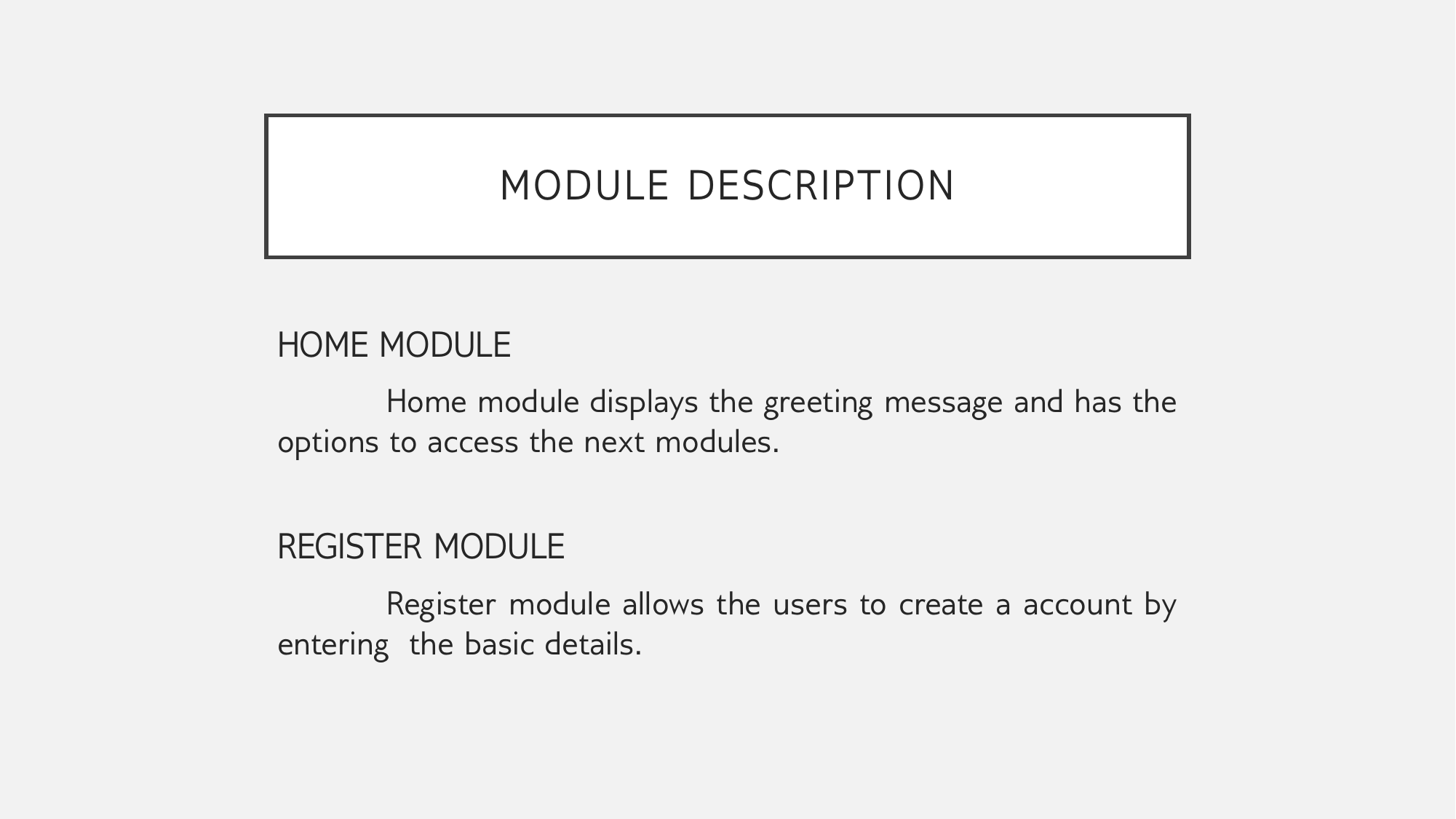

# Module description
HOME MODULE
	Home module displays the greeting message and has the options to access the next modules.

REGISTER MODULE
	Register module allows the users to create a account by entering  the basic details.